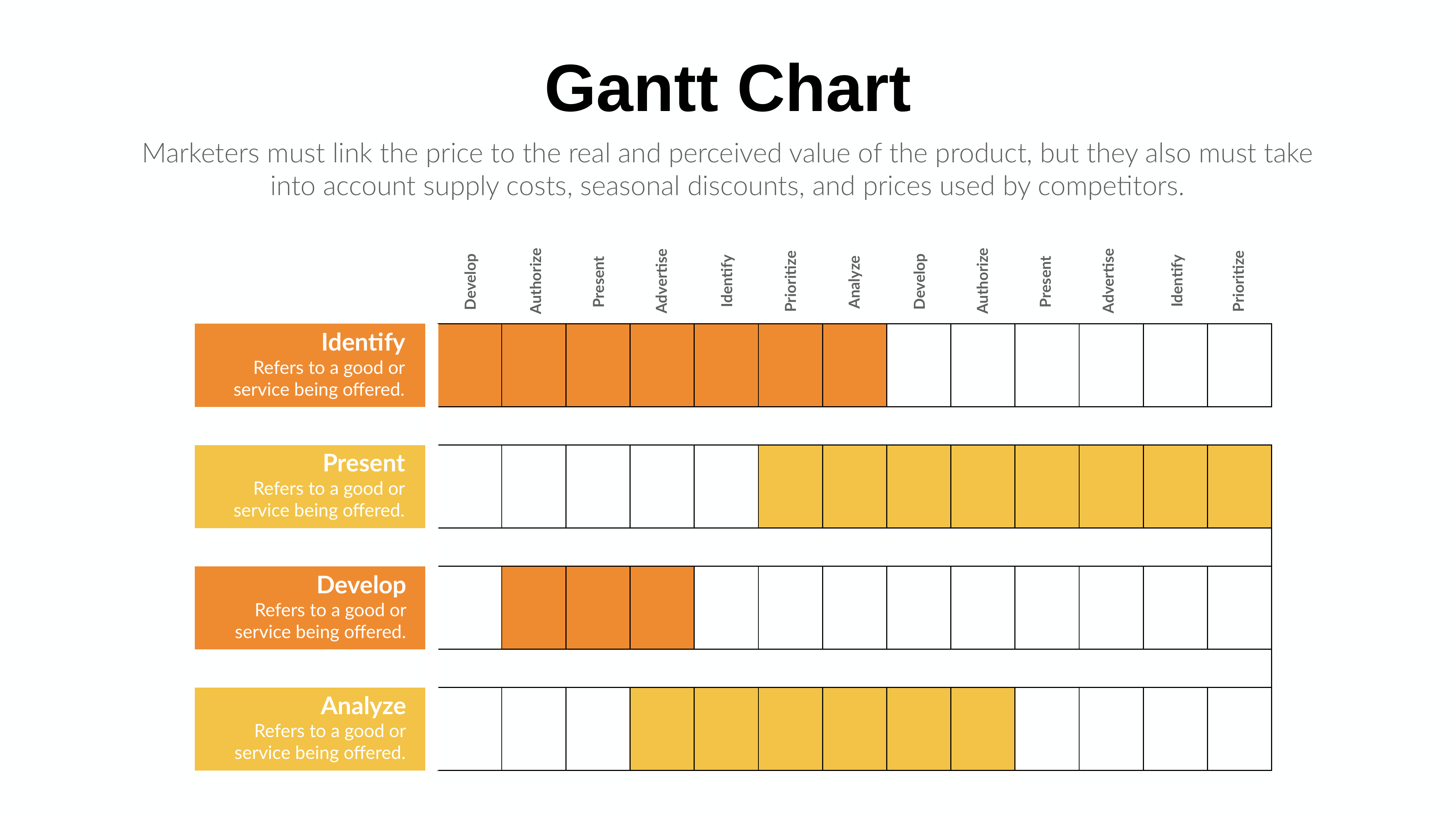

Gantt Chart
Marketers must link the price to the real and perceived value of the product, but they also must take into account supply costs, seasonal discounts, and prices used by competitors.
|  |  |
| --- | --- |
|  |  |
|  |  |
|  |  |
|  |  |
|  |  |
|  |  |
|  |  |
|  |  |  |  |  |  |  |  |  |  |  |  |  |
| --- | --- | --- | --- | --- | --- | --- | --- | --- | --- | --- | --- | --- |
|  |  |  |  |  |  |  |  |  |  |  |  |  |
|  |  |  |  |  |  |  |  |  |  |  |  |  |
|  |  |  |  |  |  |  |  |  |  |  |  |  |
|  |  |  |  |  |  |  |  |  |  |  |  |  |
|  |  |  |  |  |  |  |  |  |  |  |  |  |
|  |  |  |  |  |  |  |  |  |  |  |  |  |
|  |  |  |  |  |  |  |  |  |  |  |  |  |
Identify
Authorize
Advertise
Identify
Authorize
Advertise
Prioritize
Prioritize
Develop
Present
Develop
Present
Analyze
Identify
Refers to a good or service being offered.
Present
Refers to a good or service being offered.
Develop
Refers to a good or service being offered.
Analyze
Refers to a good or service being offered.